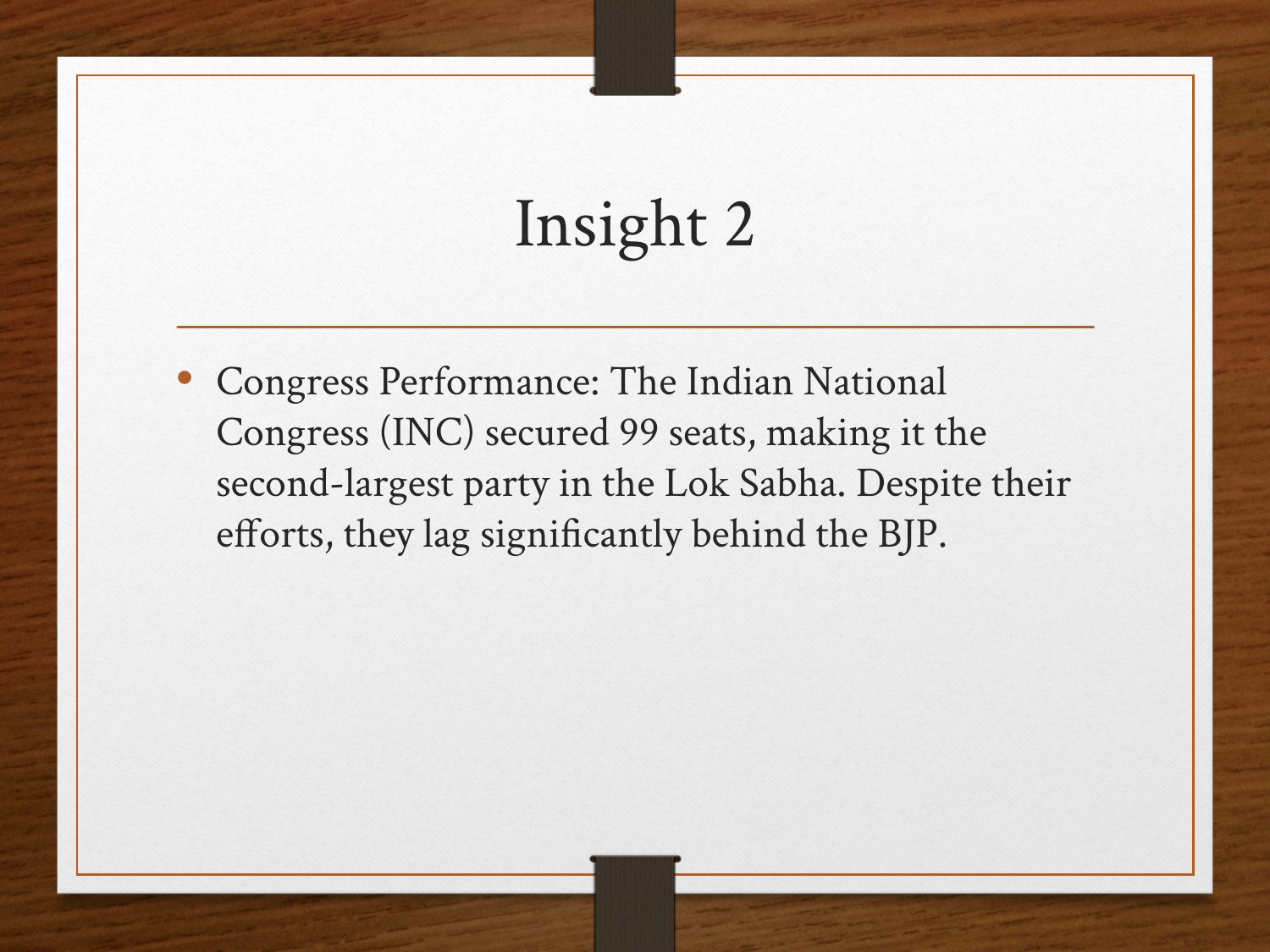

# Insight 2
Congress Performance: The Indian National Congress (INC) secured 99 seats, making it the second-largest party in the Lok Sabha. Despite their efforts, they lag significantly behind the BJP.